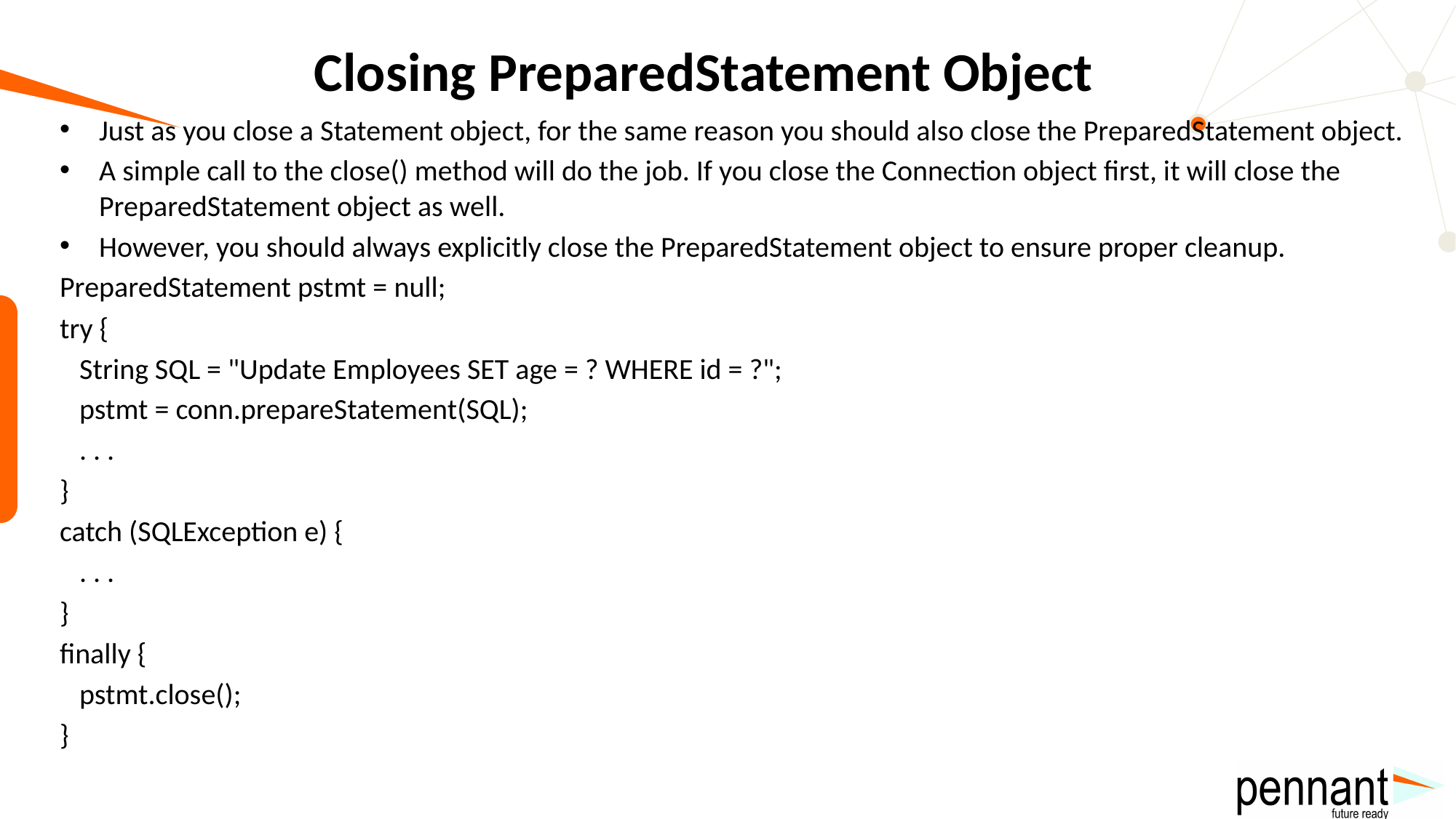

# Closing PreparedStatement Object
Just as you close a Statement object, for the same reason you should also close the PreparedStatement object.
A simple call to the close() method will do the job. If you close the Connection object first, it will close the PreparedStatement object as well.
However, you should always explicitly close the PreparedStatement object to ensure proper cleanup.
PreparedStatement pstmt = null;
try {
   String SQL = "Update Employees SET age = ? WHERE id = ?";
   pstmt = conn.prepareStatement(SQL);
   . . .
}
catch (SQLException e) {
   . . .
}
finally {
   pstmt.close();
}